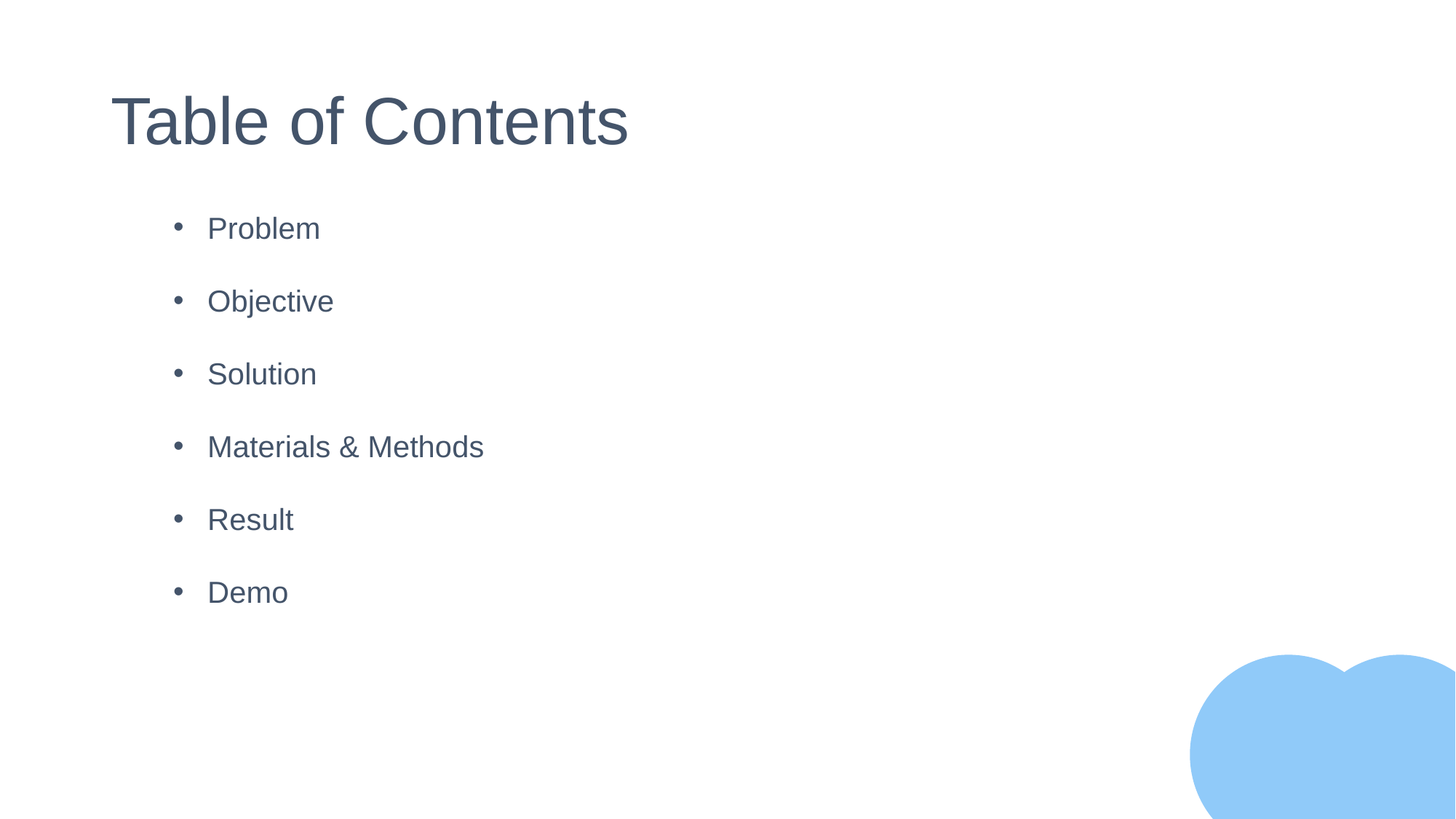

# Table of Contents
Problem
Objective
Solution
Materials & Methods
Result
Demo